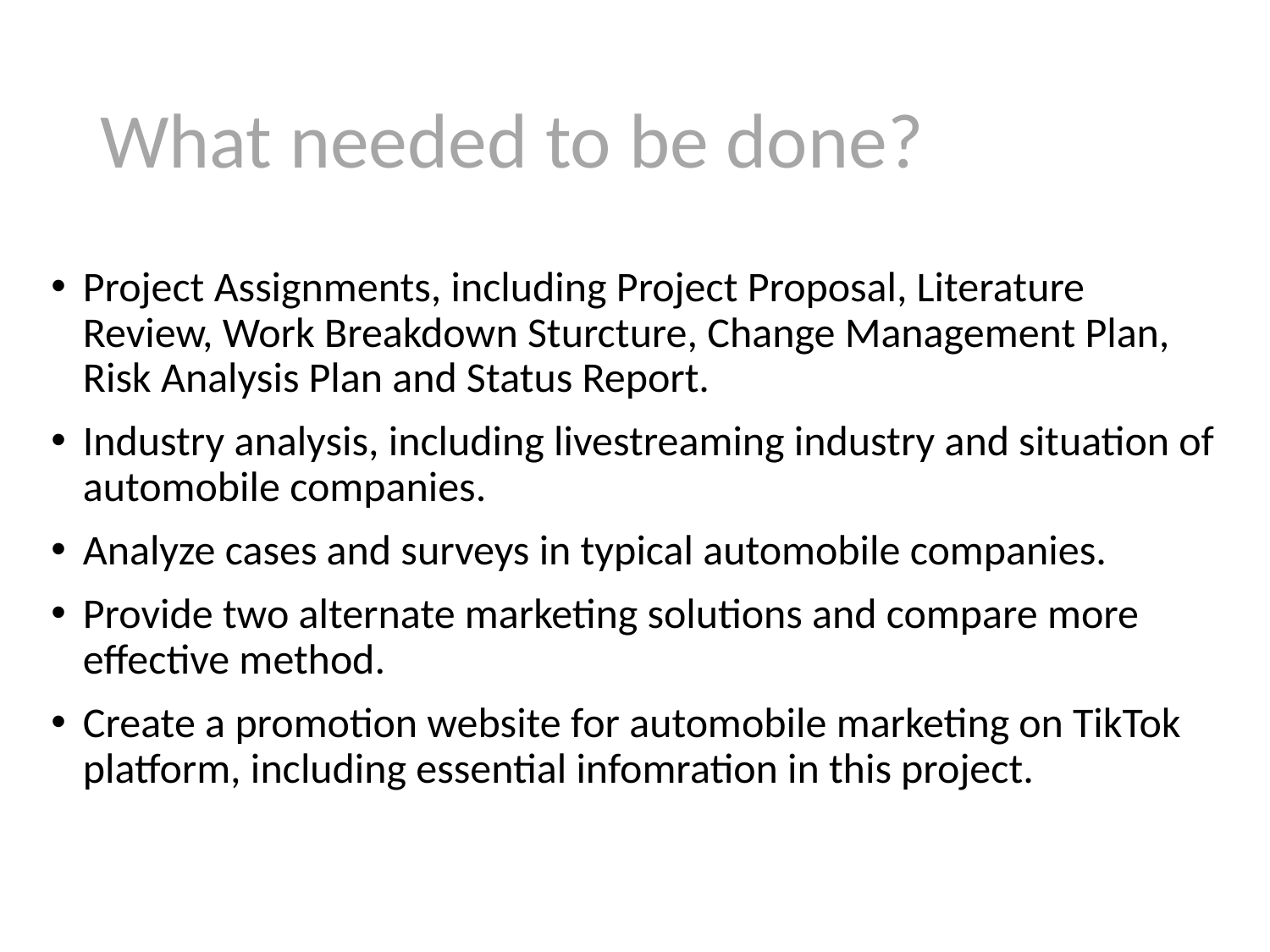

# What needed to be done?
Project Assignments, including Project Proposal, Literature Review, Work Breakdown Sturcture, Change Management Plan, Risk Analysis Plan and Status Report.
Industry analysis, including livestreaming industry and situation of automobile companies.
Analyze cases and surveys in typical automobile companies.
Provide two alternate marketing solutions and compare more effective method.
Create a promotion website for automobile marketing on TikTok platform, including essential infomration in this project.